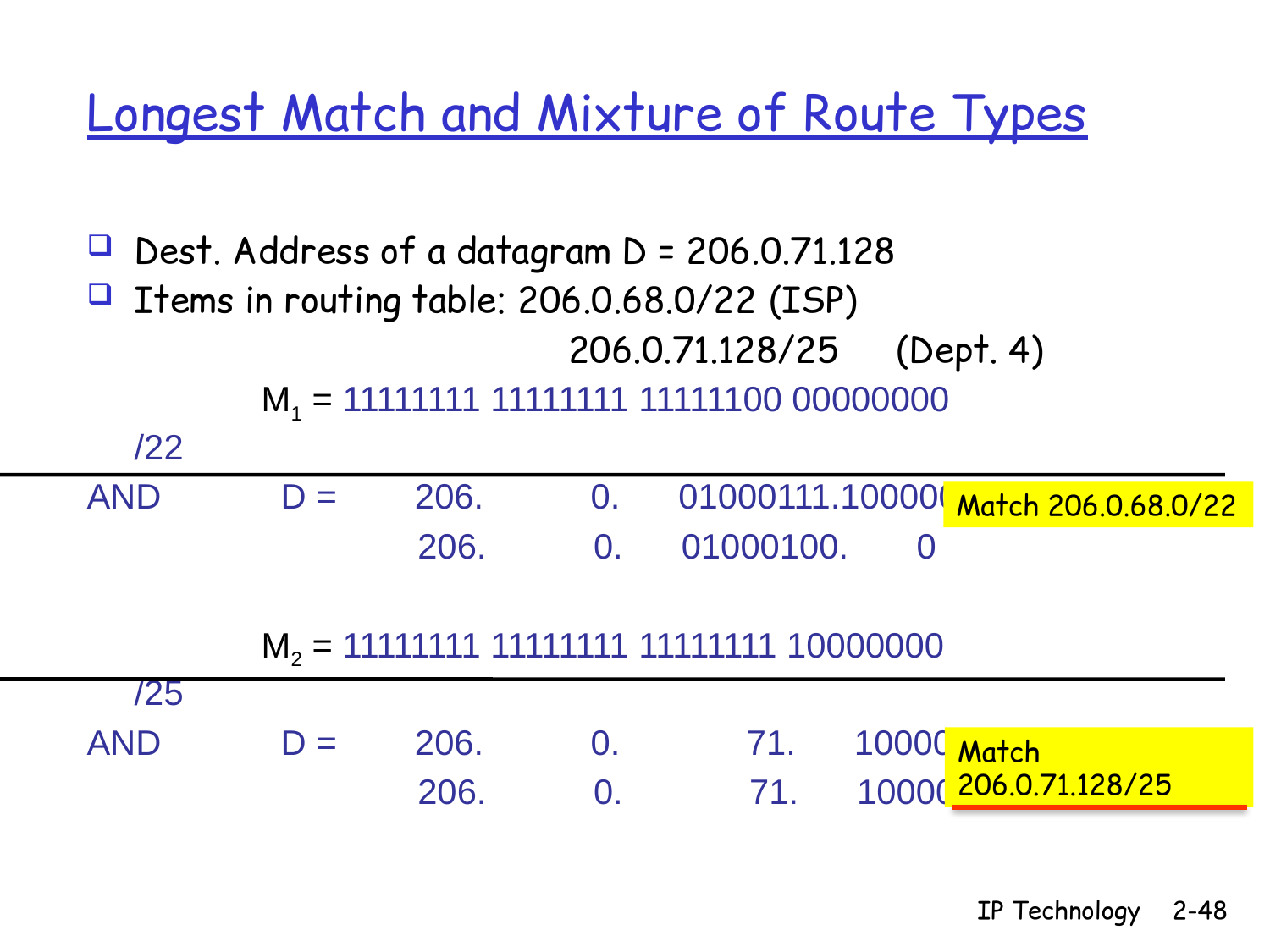

# Longest Match and Mixture of Route Types
Dest. Address of a datagram D = 206.0.71.128
Items in routing table: 206.0.68.0/22	(ISP)
				     206.0.71.128/25	(Dept. 4)
		M1 = 11111111 11111111 11111100 00000000	         /22
AND	  D =        206.           0.      01000111.10000000
			   206.           0.      01000100.       0

		M2 = 11111111 11111111 11111111 10000000	         /25
AND	  D =        206.           0.             71.      10000000
			   206.           0.             71.      10000000

Match 206.0.68.0/22

Match 206.0.71.128/25
IP Technology
2-48